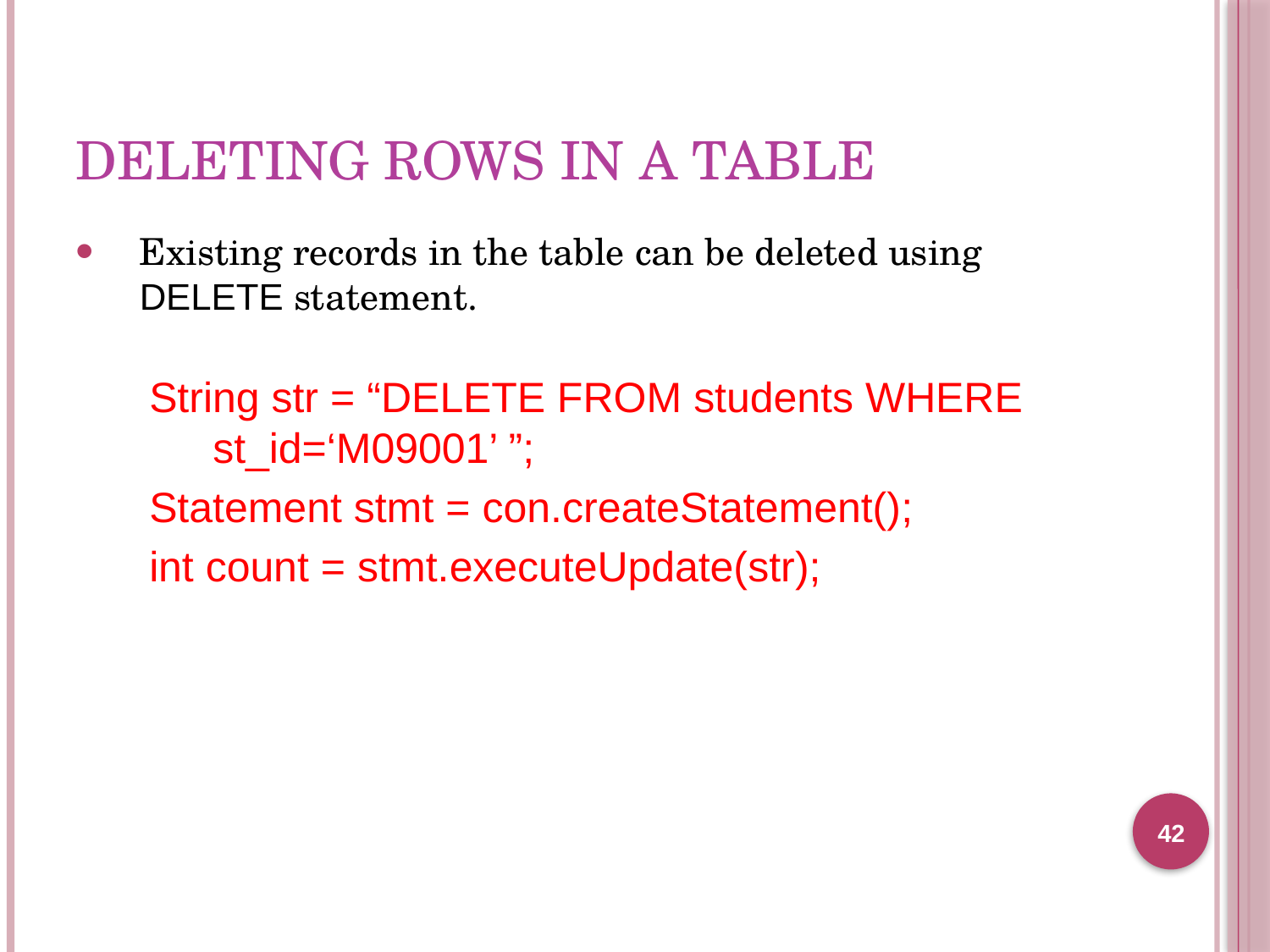

# Deleting rows in a table
Existing records in the table can be deleted using DELETE statement.

String str = “DELETE FROM students WHERE st_id=‘M09001’ ”;
Statement stmt = con.createStatement();
int count = stmt.executeUpdate(str);
42